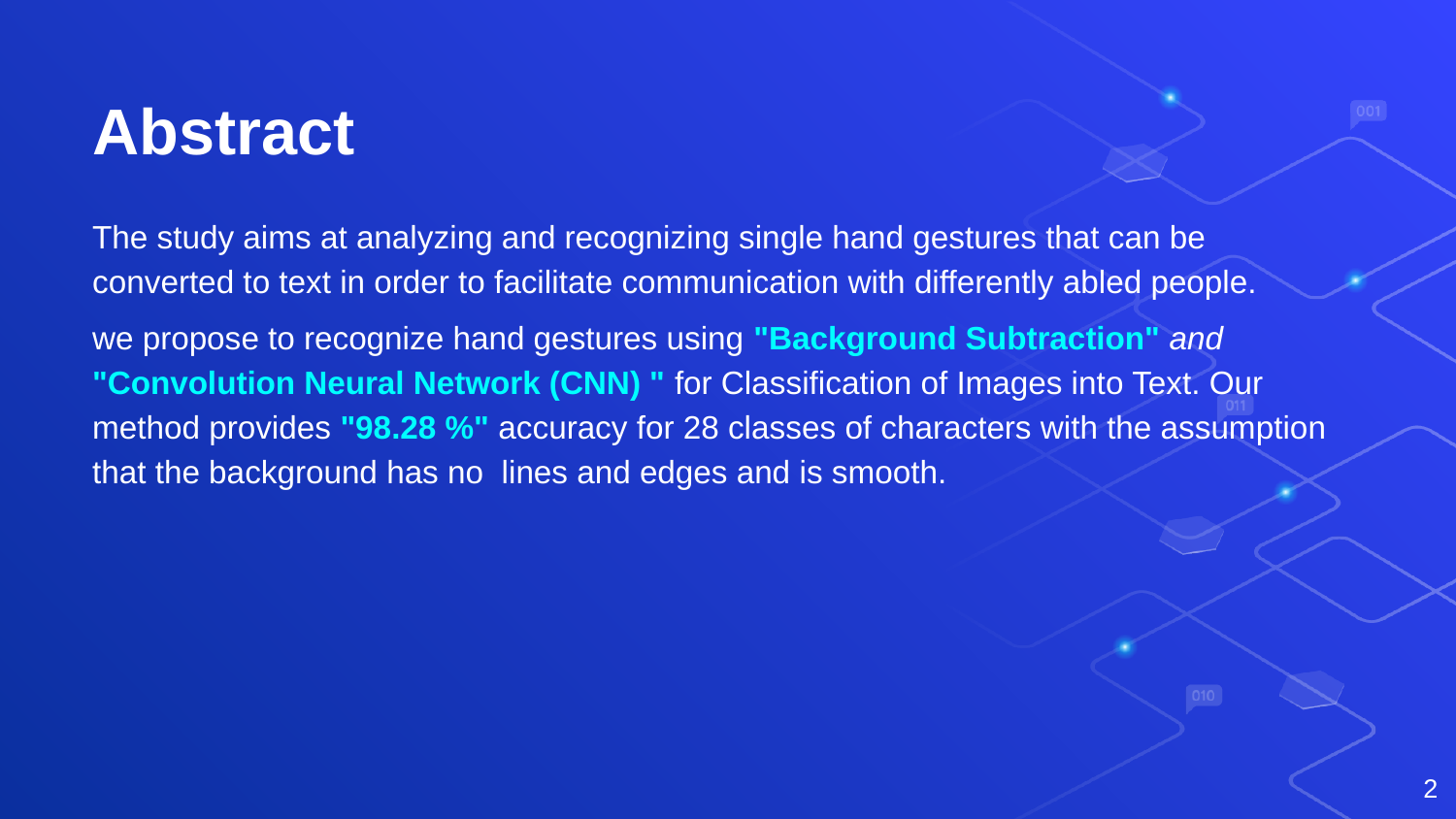

# Abstract
The study aims at analyzing and recognizing single hand gestures that can be converted to text in order to facilitate communication with differently abled people.
we propose to recognize hand gestures using "Background Subtraction" and "Convolution Neural Network (CNN) " for Classification of Images into Text. Our method provides "98.28 %" accuracy for 28 classes of characters with the assumption that the background has no  lines and edges and is smooth.

2